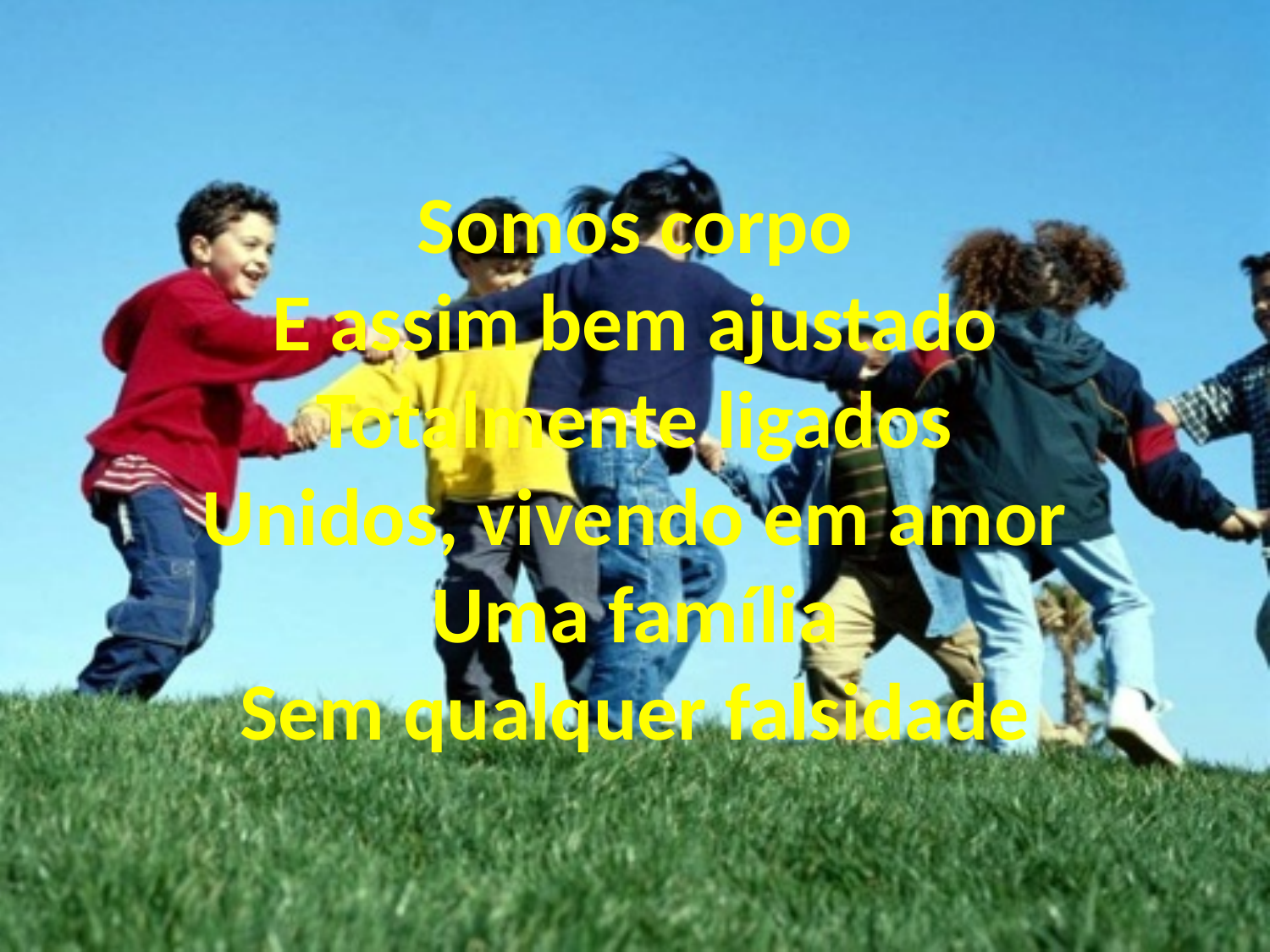

Somos corpo
E assim bem ajustado
Totalmente ligados
Unidos, vivendo em amor
Uma família
Sem qualquer falsidade